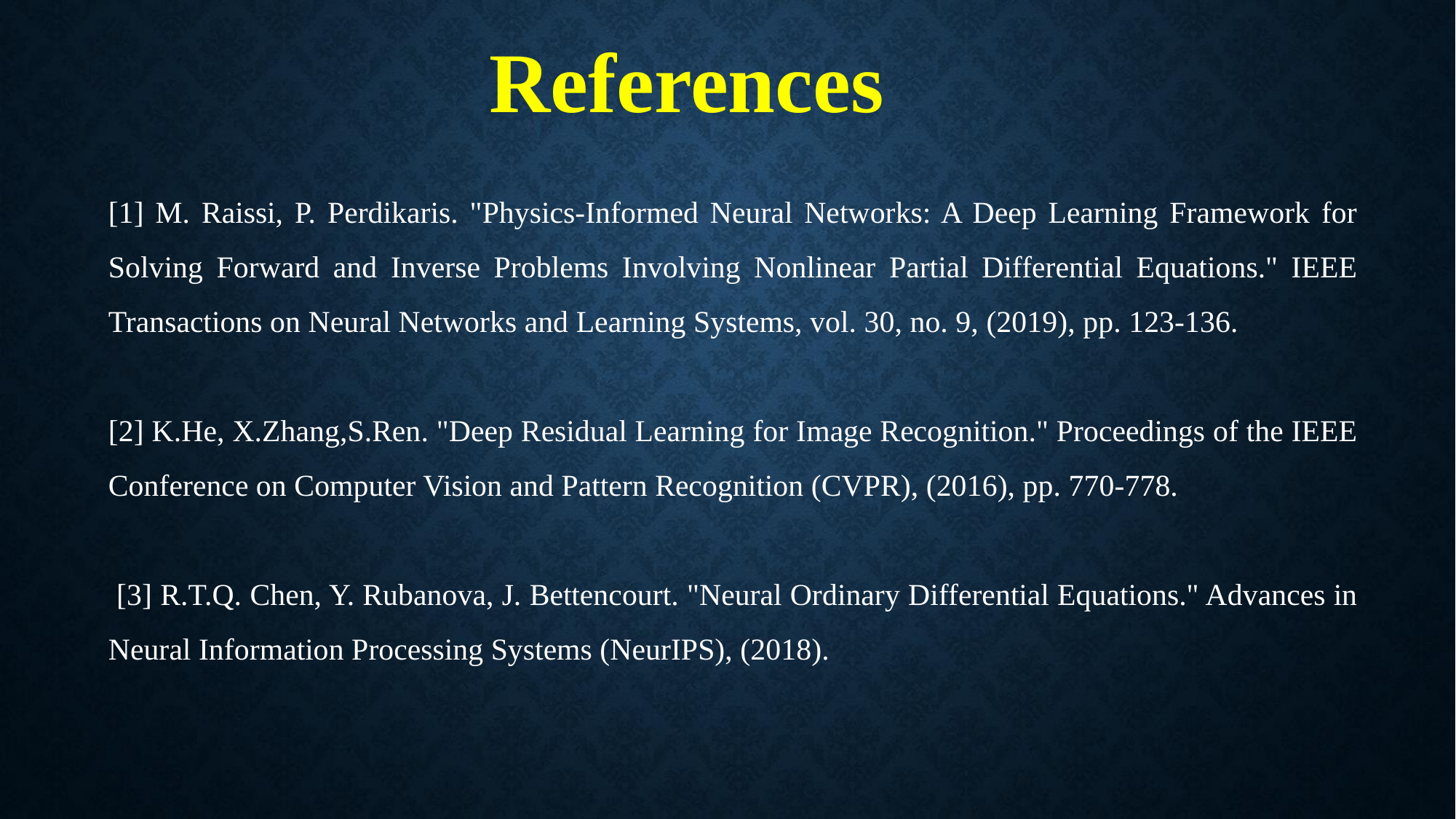

# References
[1] M. Raissi, P. Perdikaris. "Physics-Informed Neural Networks: A Deep Learning Framework for Solving Forward and Inverse Problems Involving Nonlinear Partial Differential Equations." IEEE Transactions on Neural Networks and Learning Systems, vol. 30, no. 9, (2019), pp. 123-136.

[2] K.He, X.Zhang,S.Ren. "Deep Residual Learning for Image Recognition." Proceedings of the IEEE Conference on Computer Vision and Pattern Recognition (CVPR), (2016), pp. 770-778.

 [3] R.T.Q. Chen, Y. Rubanova, J. Bettencourt. "Neural Ordinary Differential Equations." Advances in Neural Information Processing Systems (NeurIPS), (2018).